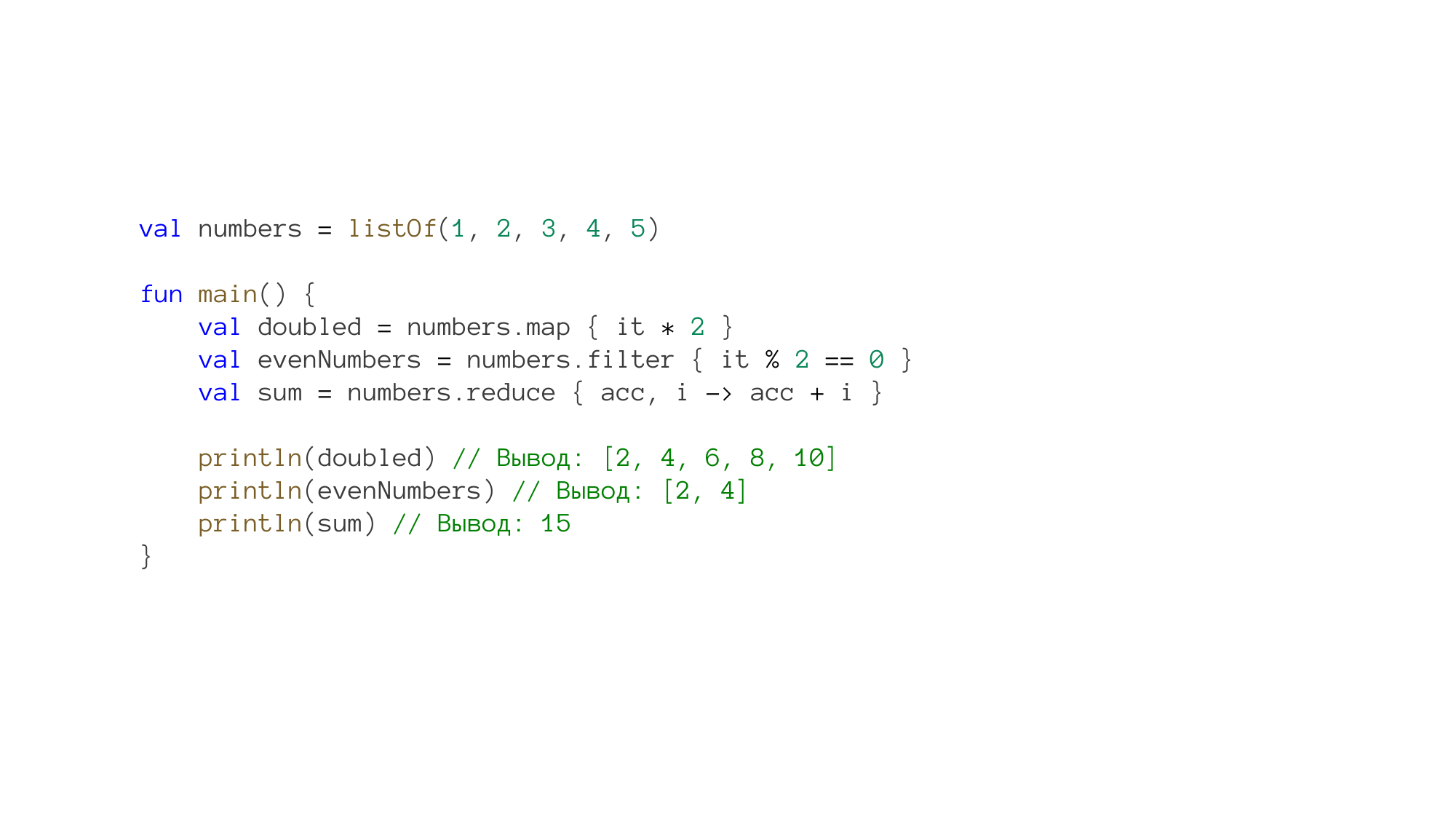

val numbers = listOf(1, 2, 3, 4, 5)
fun main() {
    val doubled = numbers.map { it * 2 }
    val evenNumbers = numbers.filter { it % 2 == 0 }
    val sum = numbers.reduce { acc, i -> acc + i }
    println(doubled) // Вывод: [2, 4, 6, 8, 10]
    println(evenNumbers) // Вывод: [2, 4]
    println(sum) // Вывод: 15
}